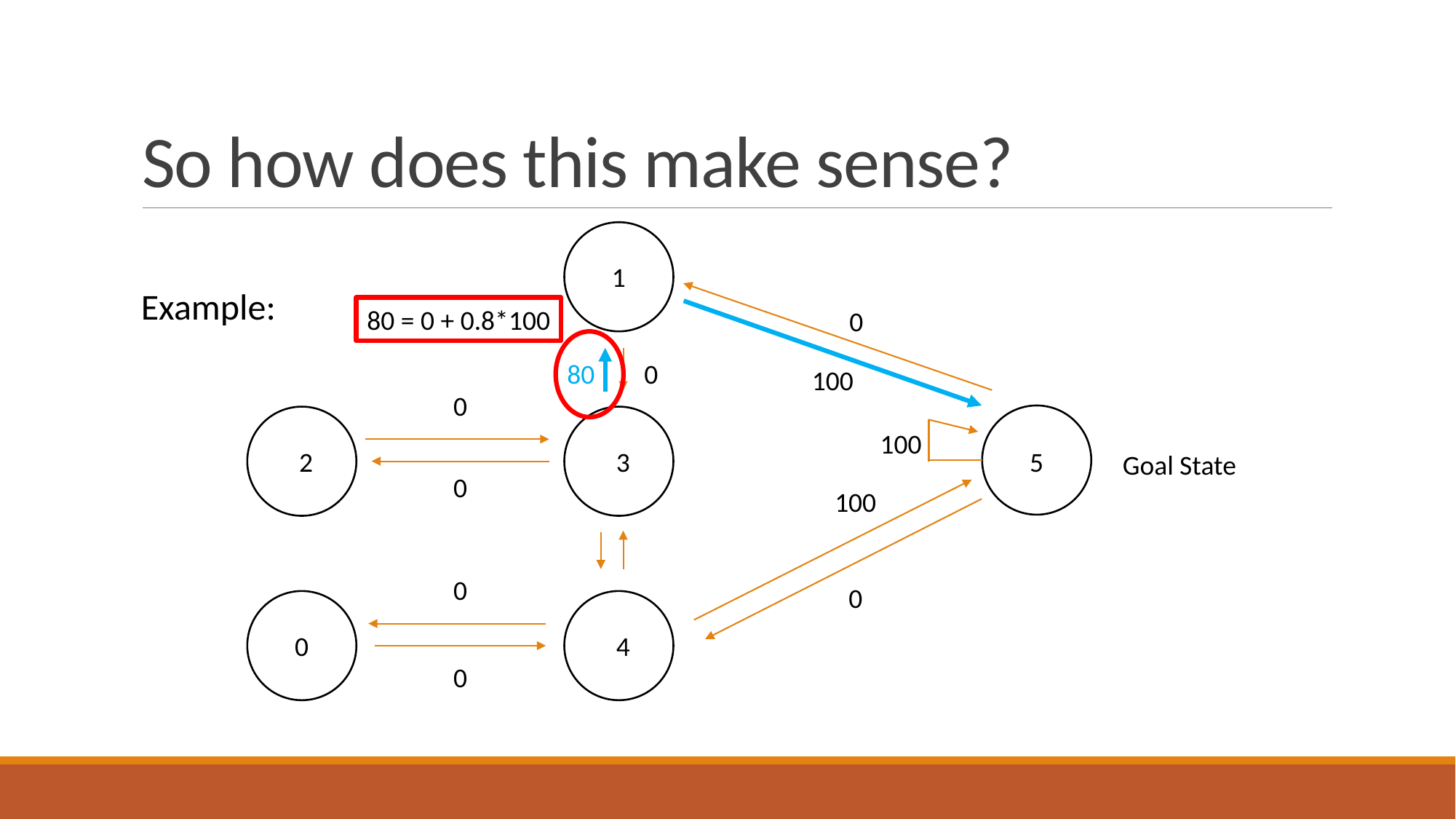

# So how does this make sense?

1
Example:
80 = 0 + 0.8*100
0

80
0
100
0

100
2
3
5
Goal State
0
100
0
0

0
4
0